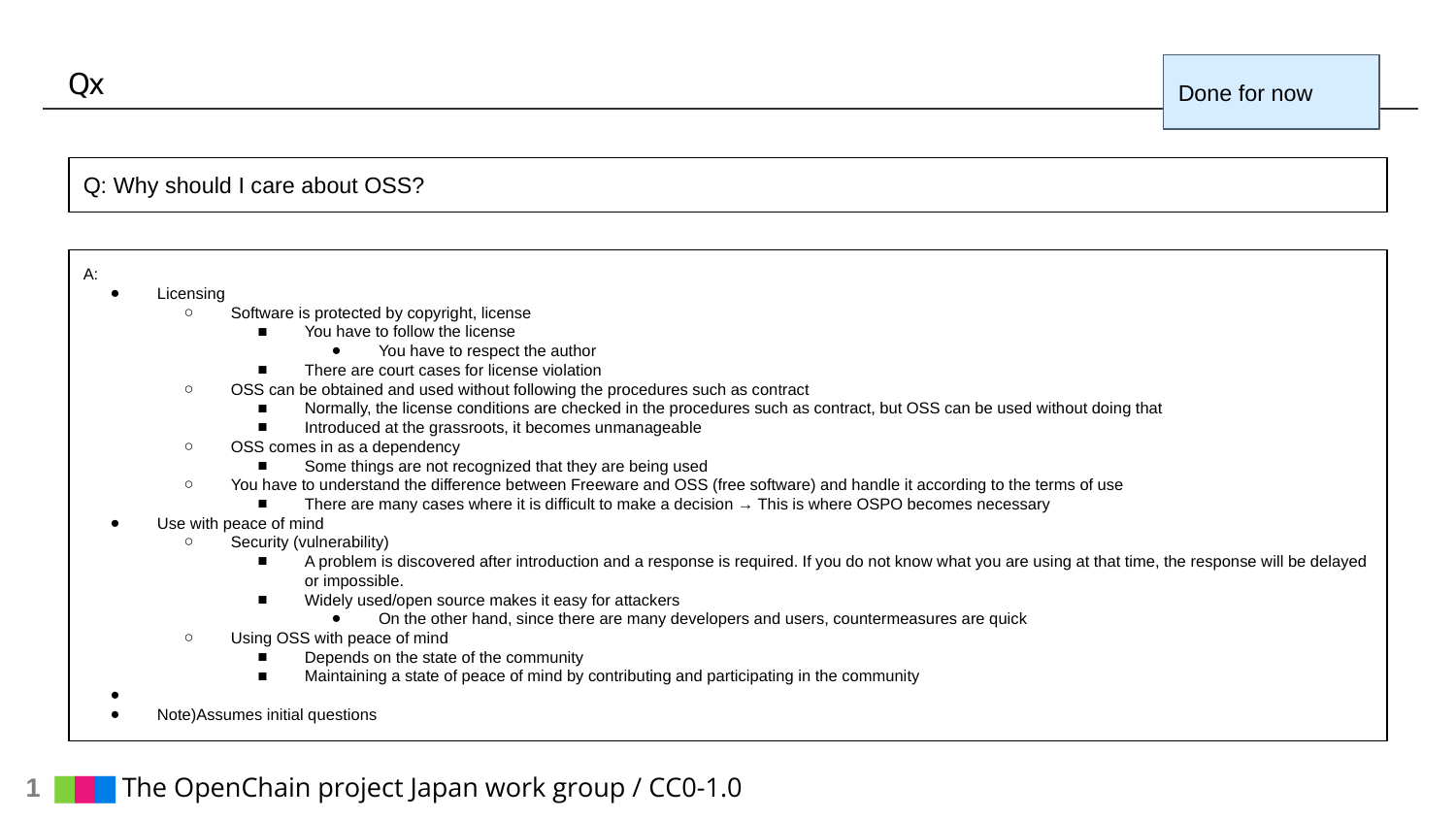

# Qx
Done for now
Q: Why should I care about OSS?
A:
Licensing
Software is protected by copyright, license
You have to follow the license
You have to respect the author
There are court cases for license violation
OSS can be obtained and used without following the procedures such as contract
Normally, the license conditions are checked in the procedures such as contract, but OSS can be used without doing that
Introduced at the grassroots, it becomes unmanageable
OSS comes in as a dependency
Some things are not recognized that they are being used
You have to understand the difference between Freeware and OSS (free software) and handle it according to the terms of use
There are many cases where it is difficult to make a decision → This is where OSPO becomes necessary
Use with peace of mind
Security (vulnerability)
A problem is discovered after introduction and a response is required. If you do not know what you are using at that time, the response will be delayed or impossible.
Widely used/open source makes it easy for attackers
On the other hand, since there are many developers and users, countermeasures are quick
Using OSS with peace of mind
Depends on the state of the community
Maintaining a state of peace of mind by contributing and participating in the community

Note)Assumes initial questions